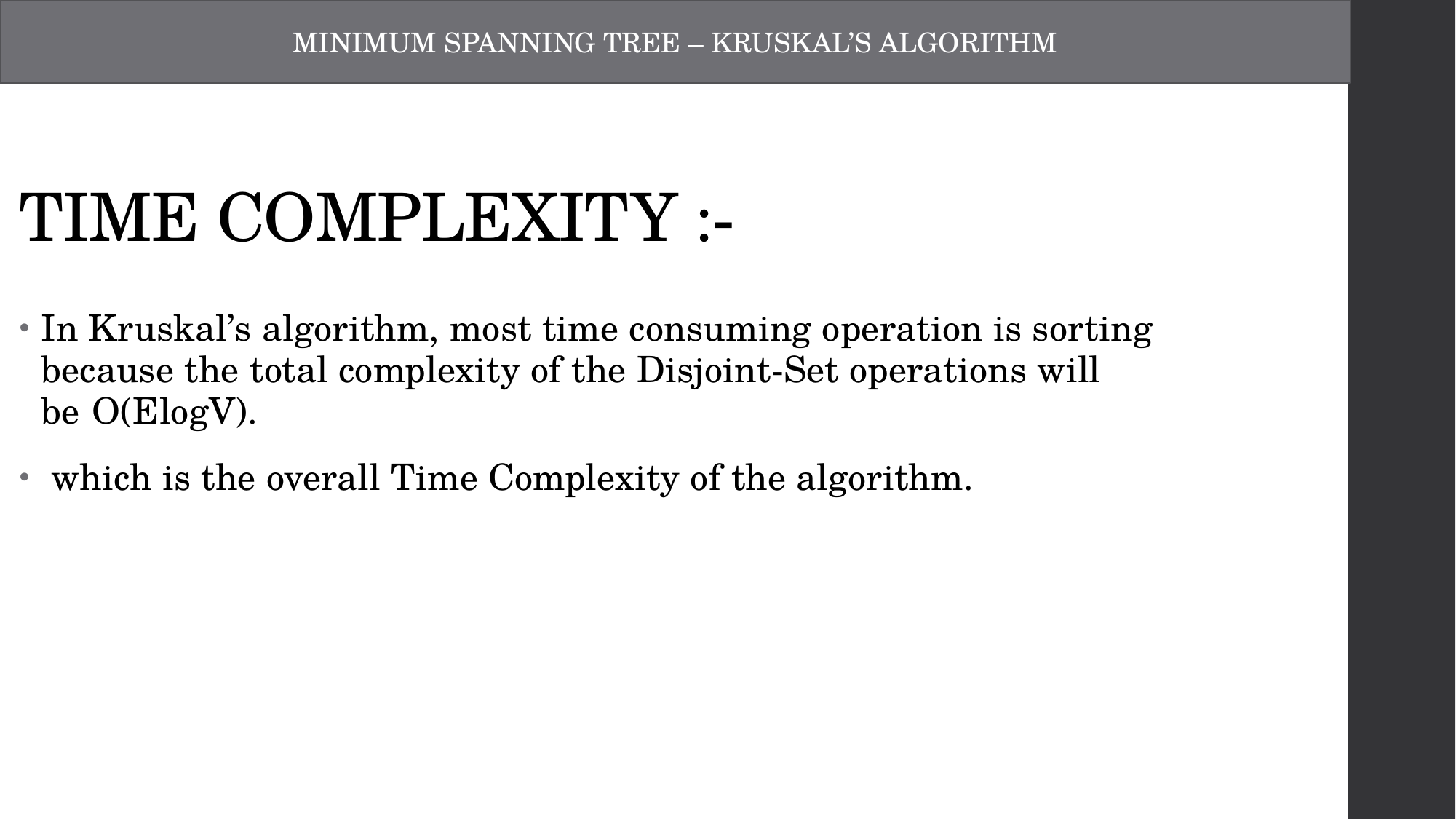

MINIMUM SPANNING TREE – KRUSKAL’S ALGORITHM
# TIME COMPLEXITY :-
In Kruskal’s algorithm, most time consuming operation is sorting because the total complexity of the Disjoint-Set operations will be O(ElogV).
 which is the overall Time Complexity of the algorithm.